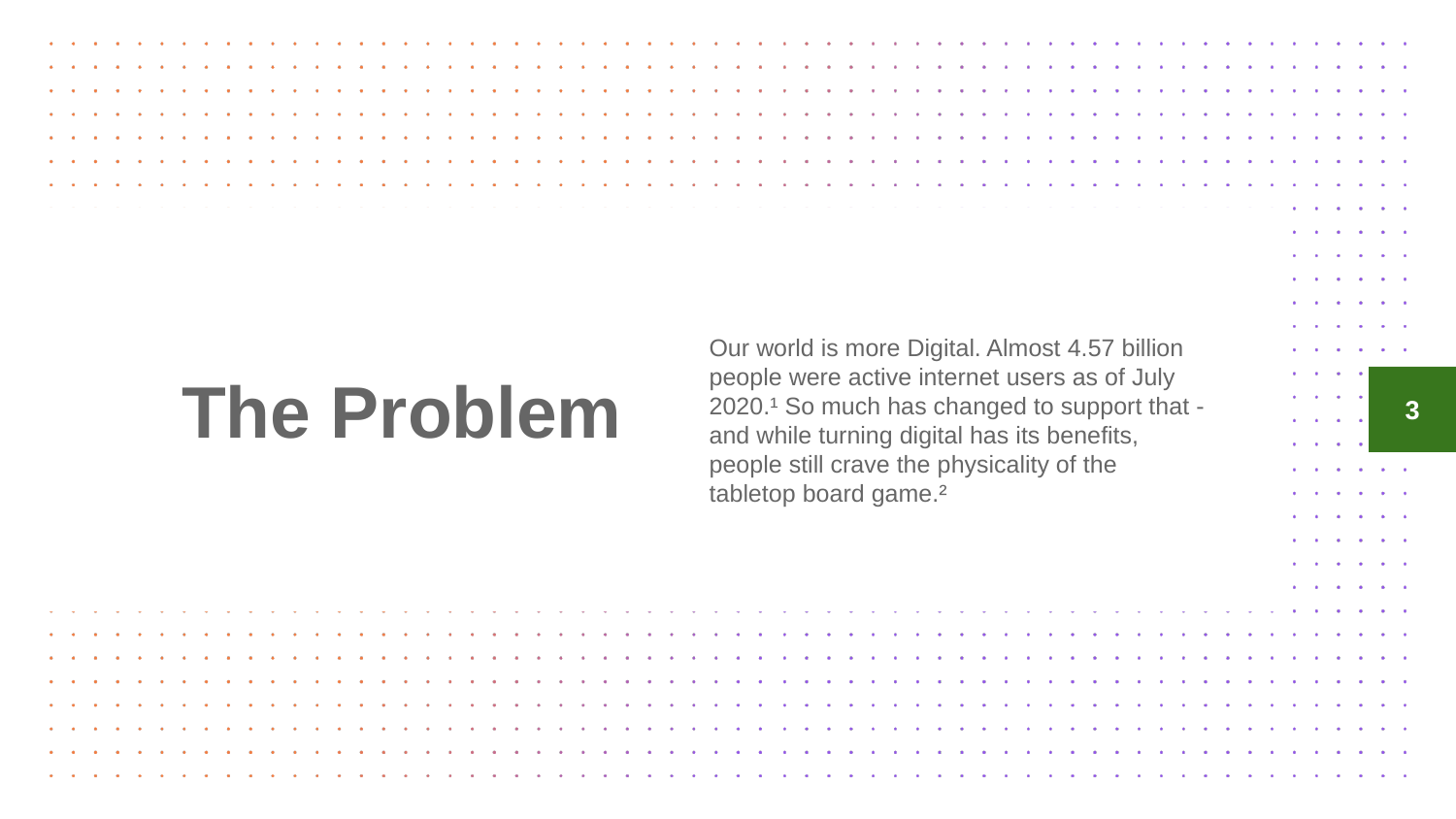

# The Problem
Our world is more Digital. Almost 4.57 billion people were active internet users as of July 2020.¹ So much has changed to support that - and while turning digital has its benefits, people still crave the physicality of the tabletop board game.²
3